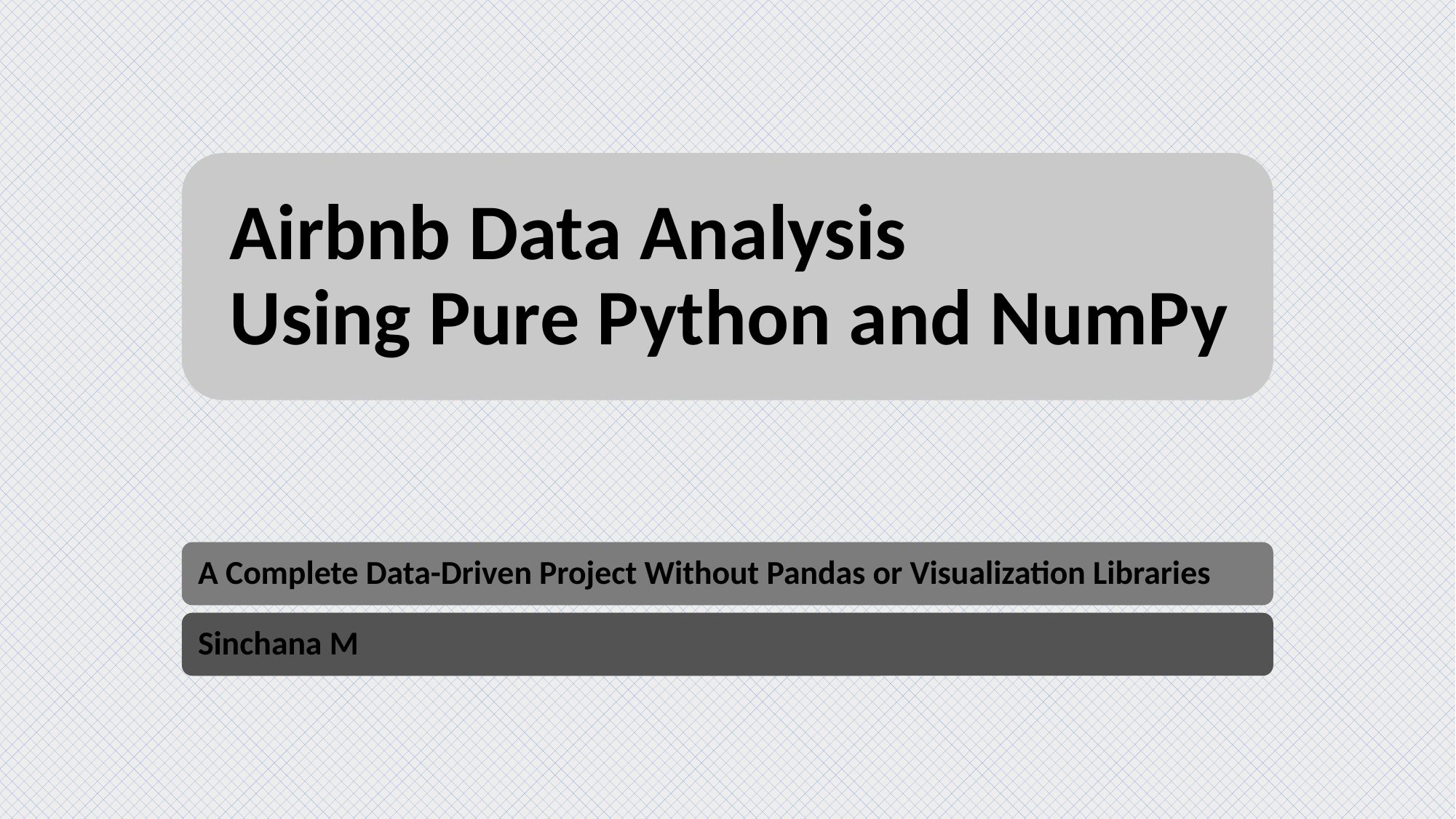

Airbnb Data Analysis
Using Pure Python and NumPy
A Complete Data-Driven Project Without Pandas or Visualization Libraries
Sinchana M